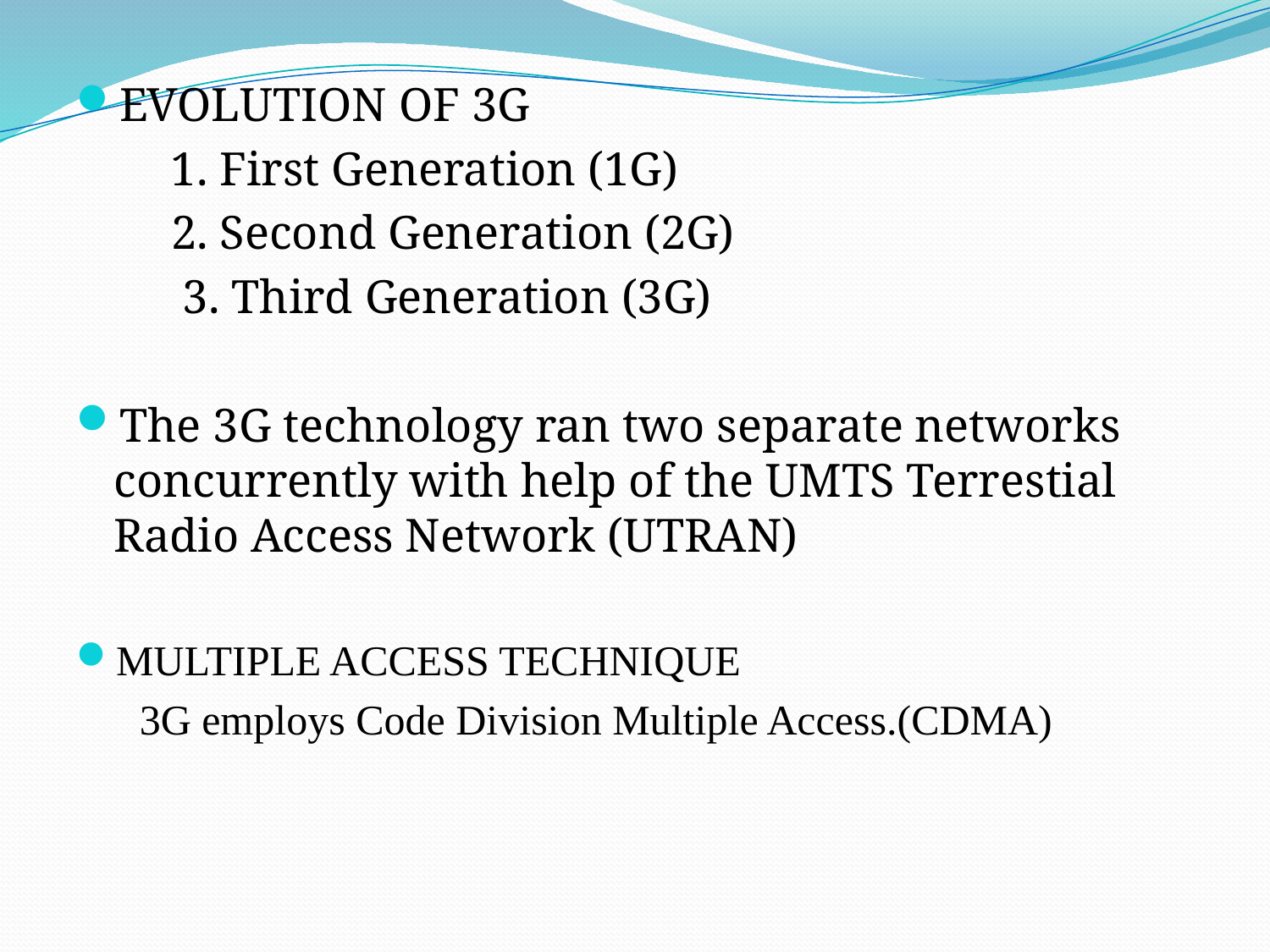

EVOLUTION OF 3G
        1. First Generation (1G)
 	  2. Second Generation (2G)
         3. Third Generation (3G)

The 3G technology ran two separate networks concurrently with help of the UMTS Terrestial Radio Access Network (UTRAN)

MULTIPLE ACCESS TECHNIQUE
      3G employs Code Division Multiple Access.(CDMA)